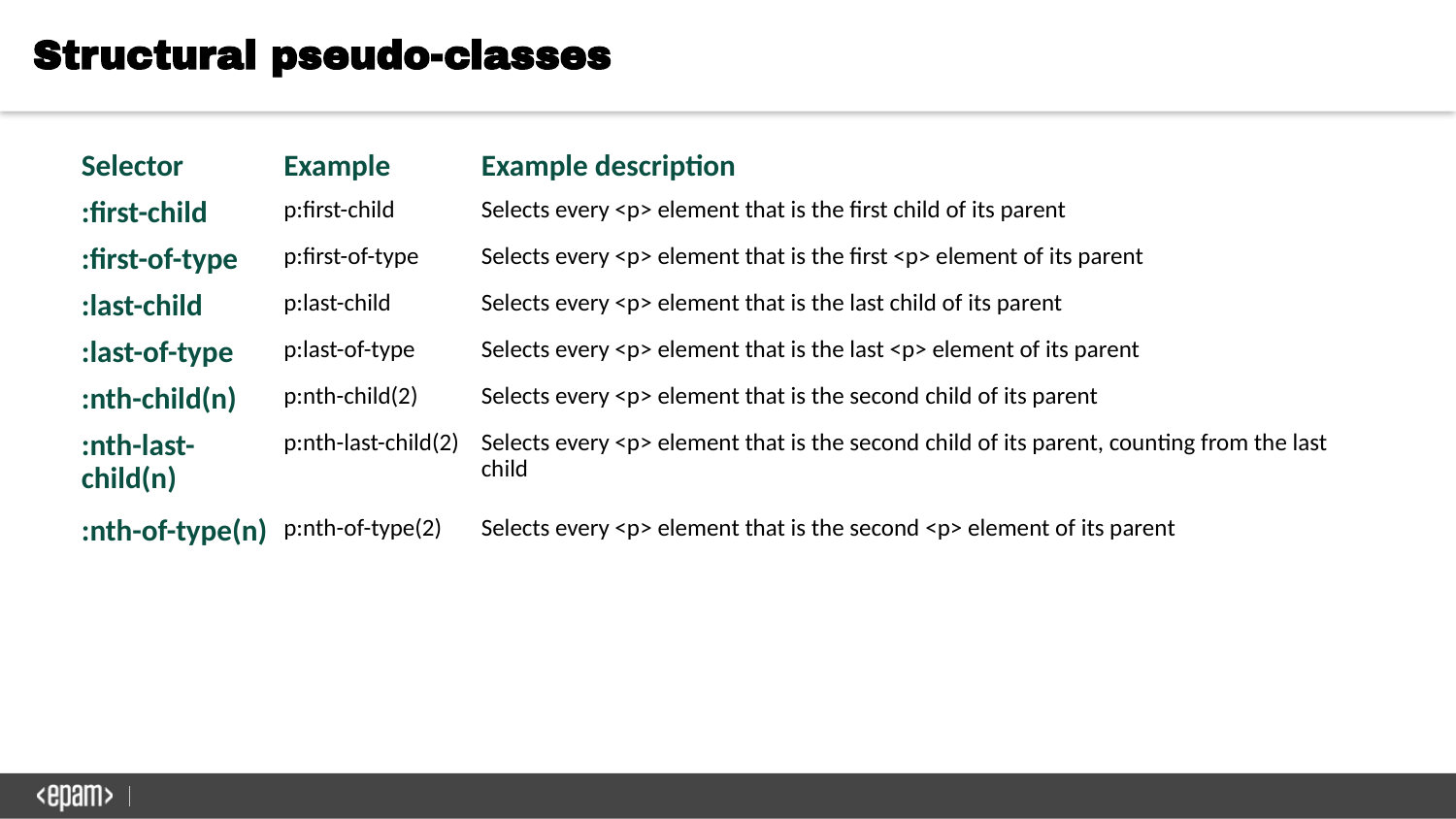

Structural pseudo-classes
| Selector | Example | Example description |
| --- | --- | --- |
| :first-child | p:first-child | Selects every <p> element that is the first child of its parent |
| :first-of-type | p:first-of-type | Selects every <p> element that is the first <p> element of its parent |
| :last-child | p:last-child | Selects every <p> element that is the last child of its parent |
| :last-of-type | p:last-of-type | Selects every <p> element that is the last <p> element of its parent |
| :nth-child(n) | p:nth-child(2) | Selects every <p> element that is the second child of its parent |
| :nth-last-child(n) | p:nth-last-child(2) | Selects every <p> element that is the second child of its parent, counting from the last child |
| :nth-of-type(n) | p:nth-of-type(2) | Selects every <p> element that is the second <p> element of its parent |